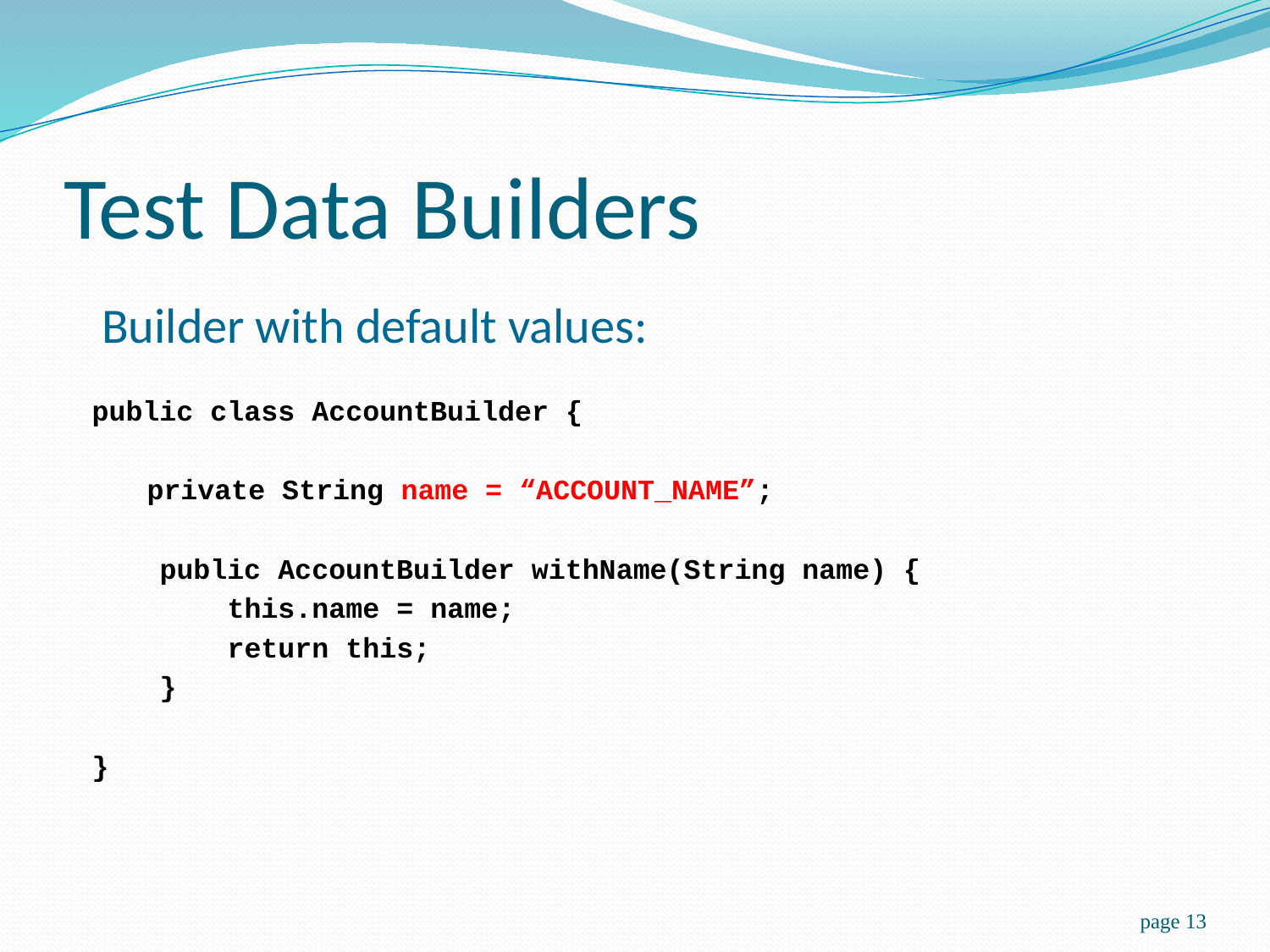

# Test Data Builders
Builder with default values:
public class AccountBuilder {

	 private String name = “ACCOUNT_NAME”;

    public AccountBuilder withName(String name) {
        this.name = name;
        return this;
    }

}

page 13